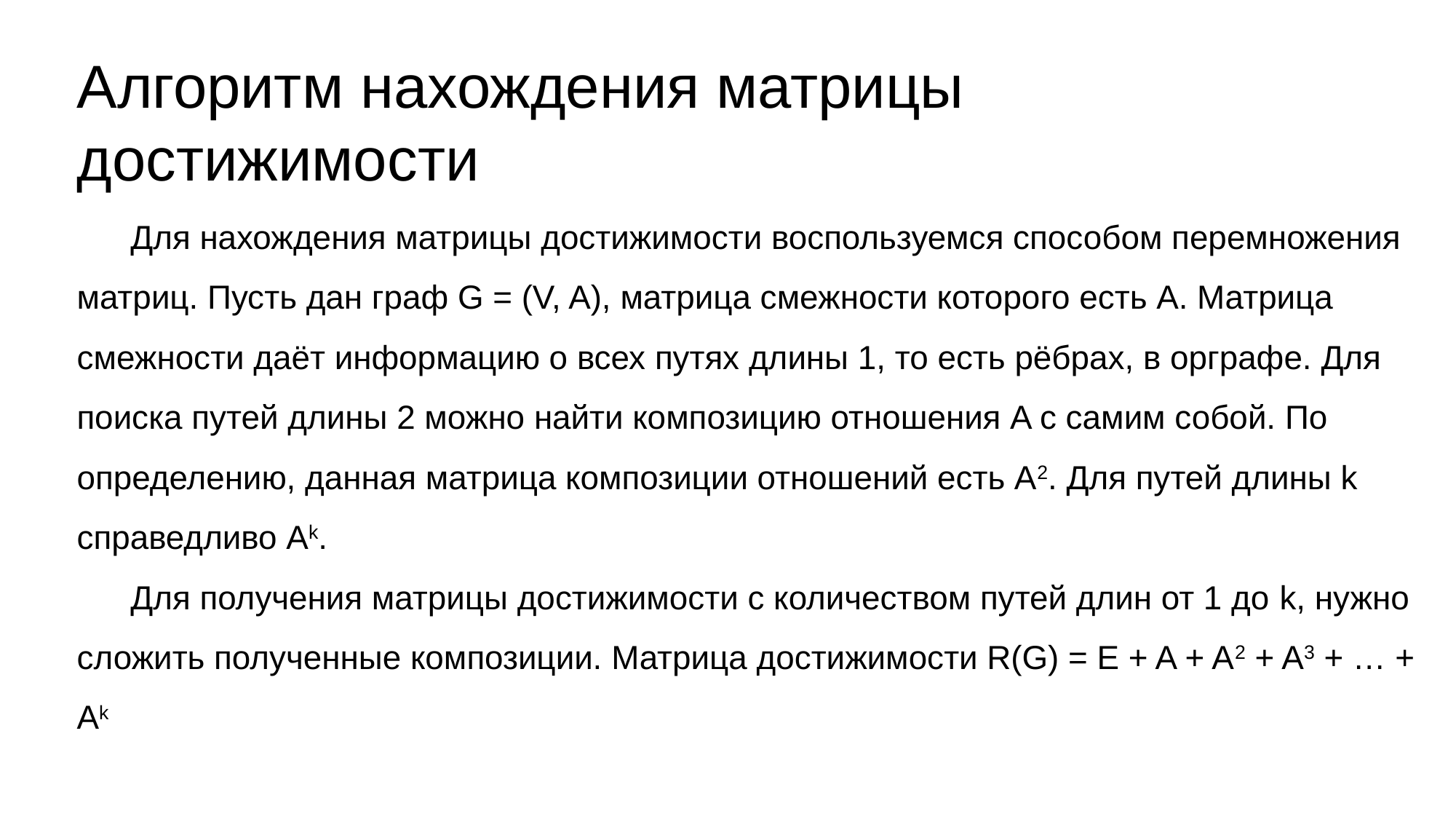

Алгоритм нахождения матрицы достижимости
Для нахождения матрицы достижимости воспользуемся способом перемножения матриц. Пусть дан граф G = (V, A), матрица смежности которого есть A. Матрица смежности даёт информацию о всех путях длины 1, то есть рёбрах, в орграфе. Для поиска путей длины 2 можно найти композицию отношения A с самим собой. По определению, данная матрица композиции отношений есть A2. Для путей длины k справедливо Ak.
Для получения матрицы достижимости с количеством путей длин от 1 до k, нужно сложить полученные композиции. Матрица достижимости R(G) = E + A + A2 + A3 + … + Ak